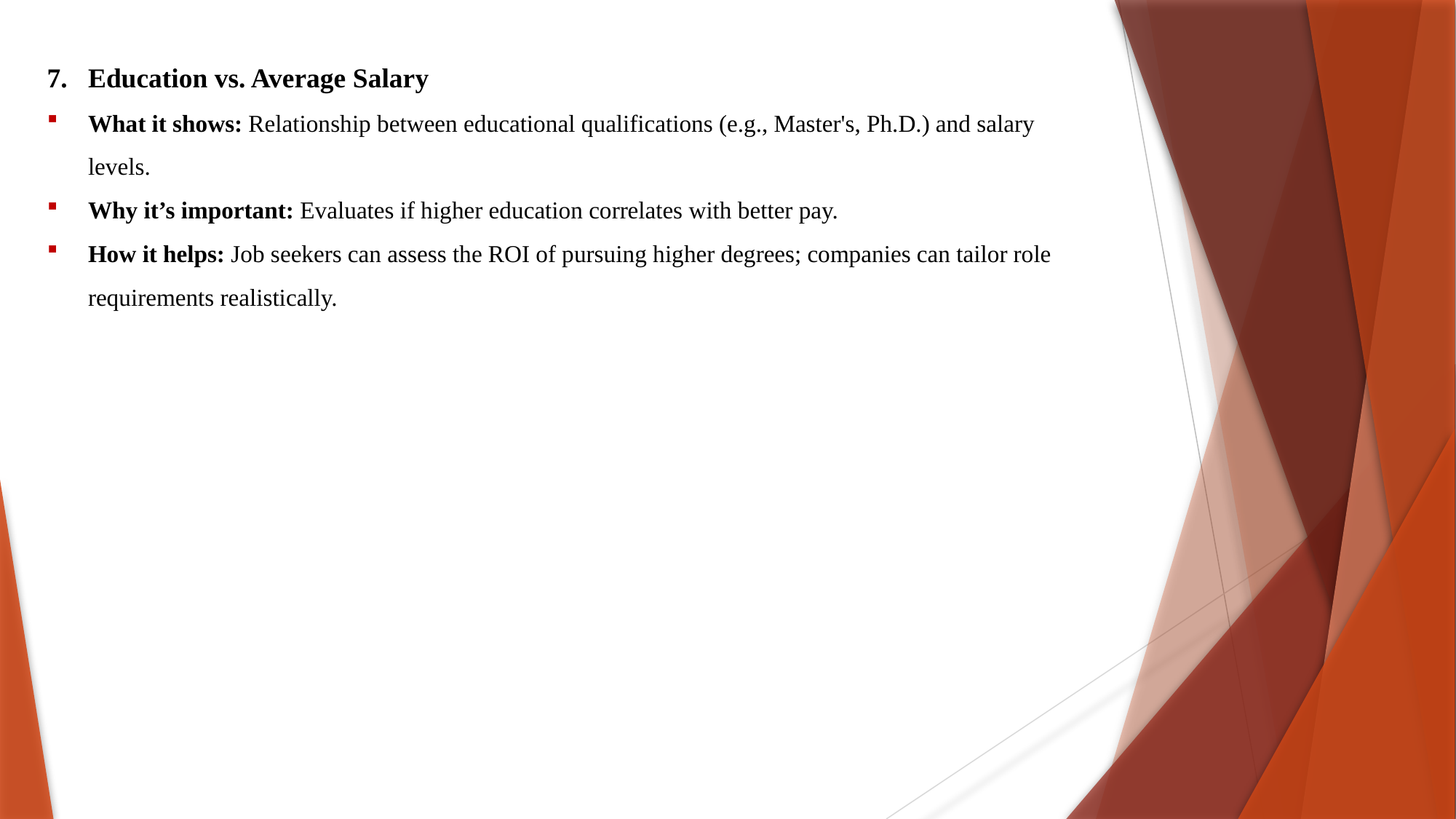

Education vs. Average Salary
What it shows: Relationship between educational qualifications (e.g., Master's, Ph.D.) and salary levels.
Why it’s important: Evaluates if higher education correlates with better pay.
How it helps: Job seekers can assess the ROI of pursuing higher degrees; companies can tailor role requirements realistically.